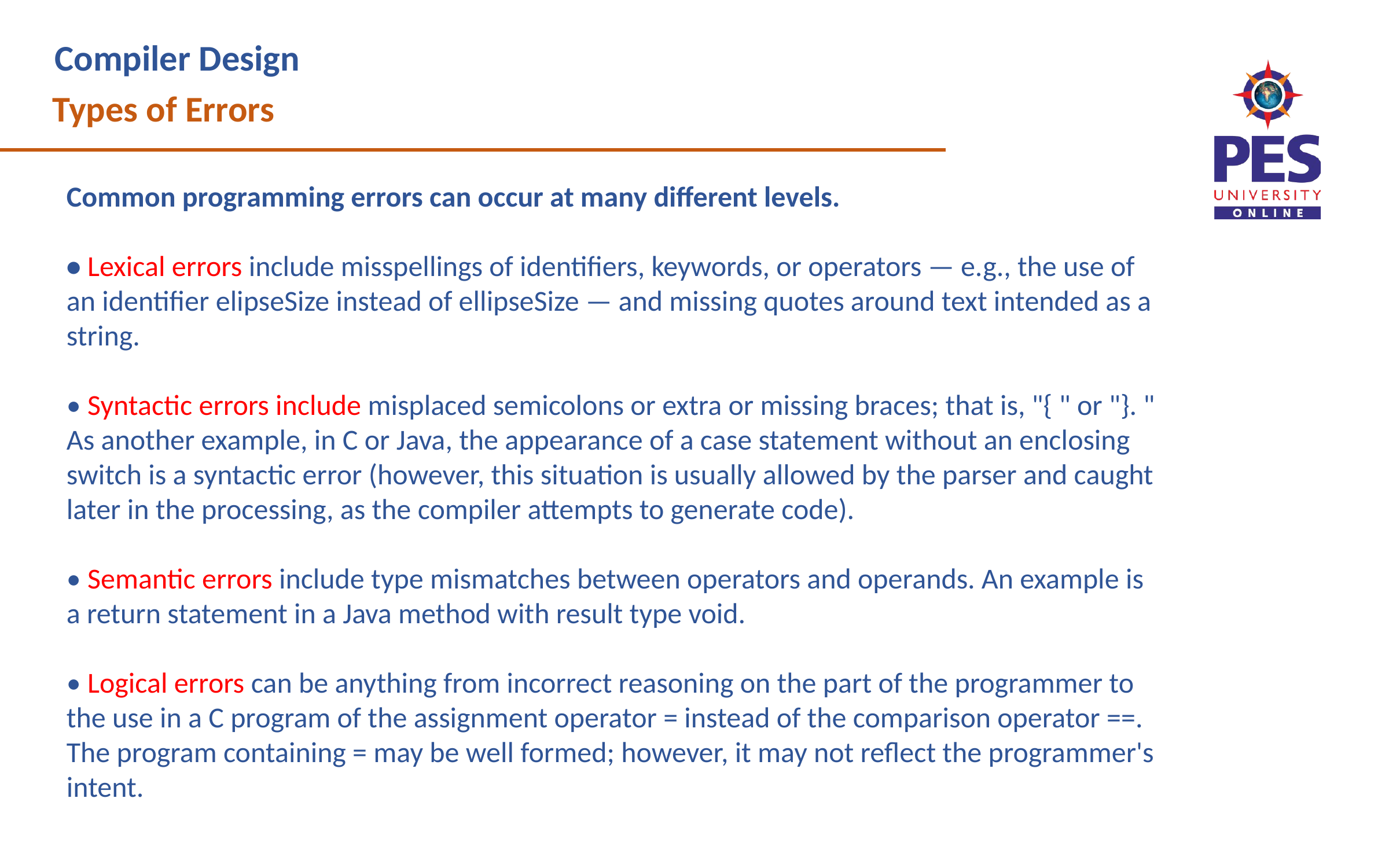

Compiler Design
Types of Errors
Common programming errors can occur at many different levels.

• Lexical errors include misspellings of identifiers, keywords, or operators — e.g., the use of an identifier elipseSize instead of ellipseSize — and missing quotes around text intended as a string.

• Syntactic errors include misplaced semicolons or extra or missing braces; that is, "{ " or "}. " As another example, in C or Java, the appearance of a case statement without an enclosing switch is a syntactic error (however, this situation is usually allowed by the parser and caught later in the processing, as the compiler attempts to generate code).

• Semantic errors include type mismatches between operators and operands. An example is a return statement in a Java method with result type void.

• Logical errors can be anything from incorrect reasoning on the part of the programmer to the use in a C program of the assignment operator = instead of the comparison operator ==. The program containing = may be well formed; however, it may not reflect the programmer's intent.